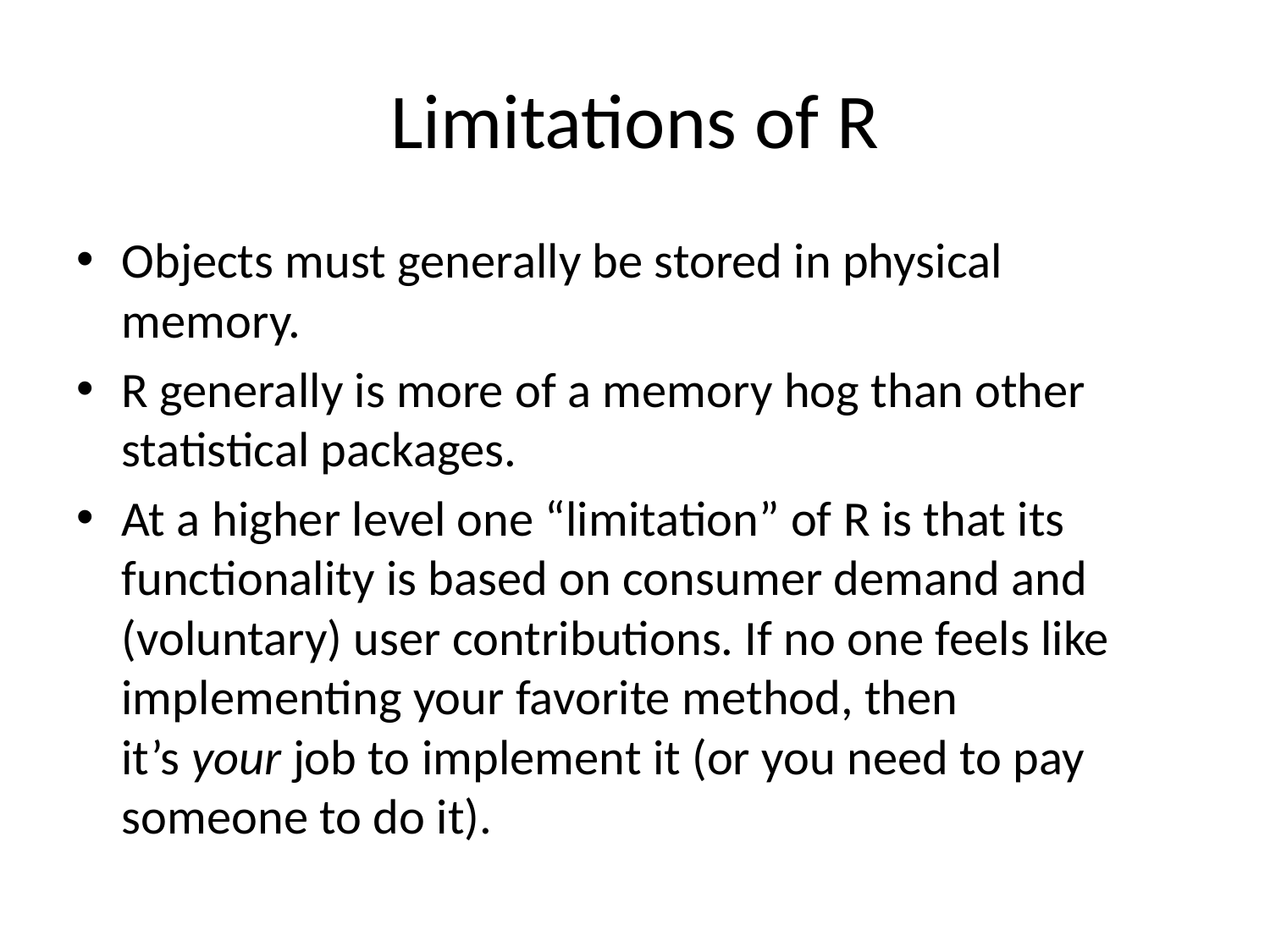

# Limitations of R
Objects must generally be stored in physical memory.
R generally is more of a memory hog than other statistical packages.
At a higher level one “limitation” of R is that its functionality is based on consumer demand and (voluntary) user contributions. If no one feels like implementing your favorite method, then it’s your job to implement it (or you need to pay someone to do it).